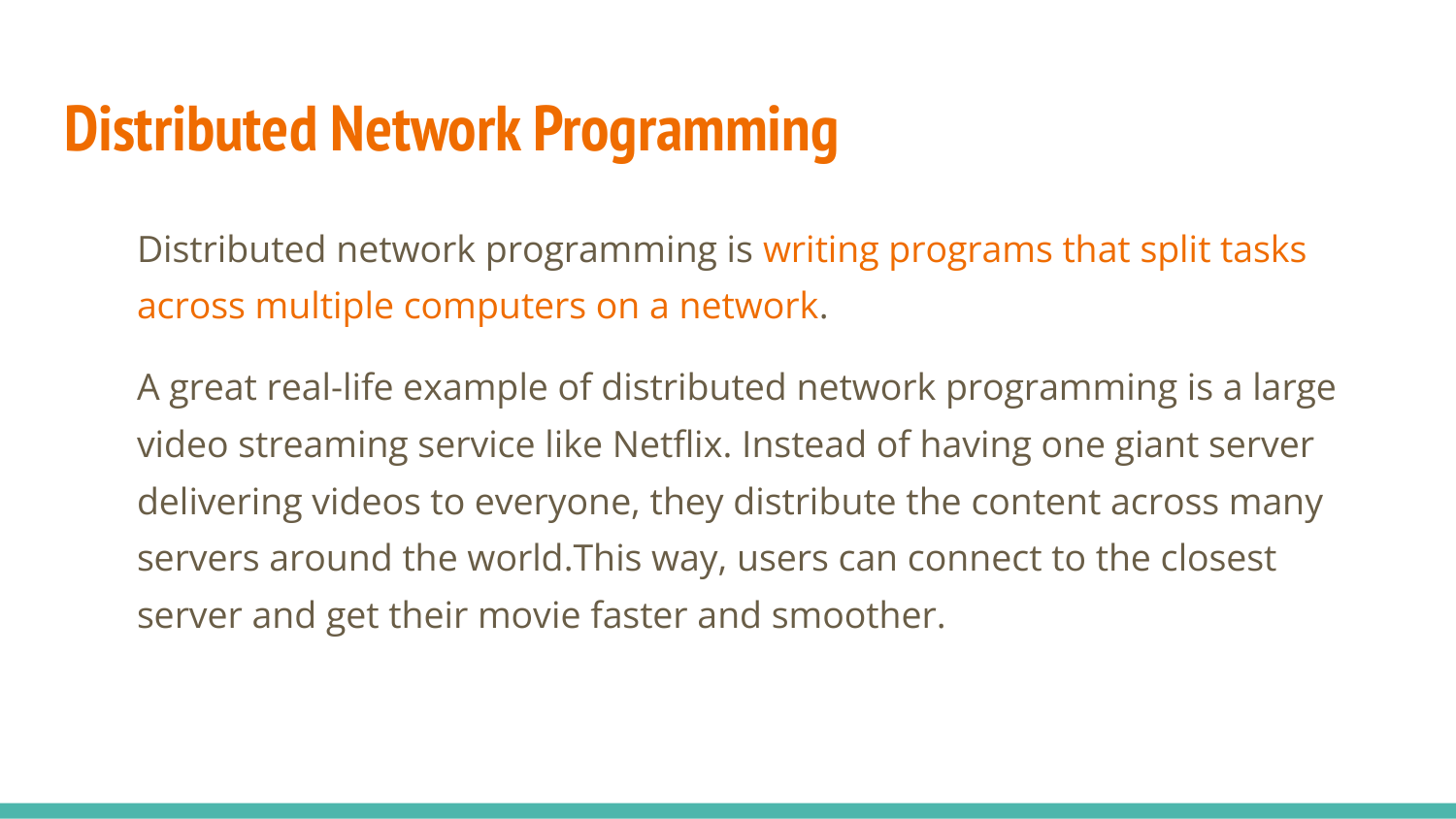

# Distributed Network Programming
Distributed network programming is writing programs that split tasks across multiple computers on a network.
A great real-life example of distributed network programming is a large video streaming service like Netflix. Instead of having one giant server delivering videos to everyone, they distribute the content across many servers around the world.This way, users can connect to the closest server and get their movie faster and smoother.